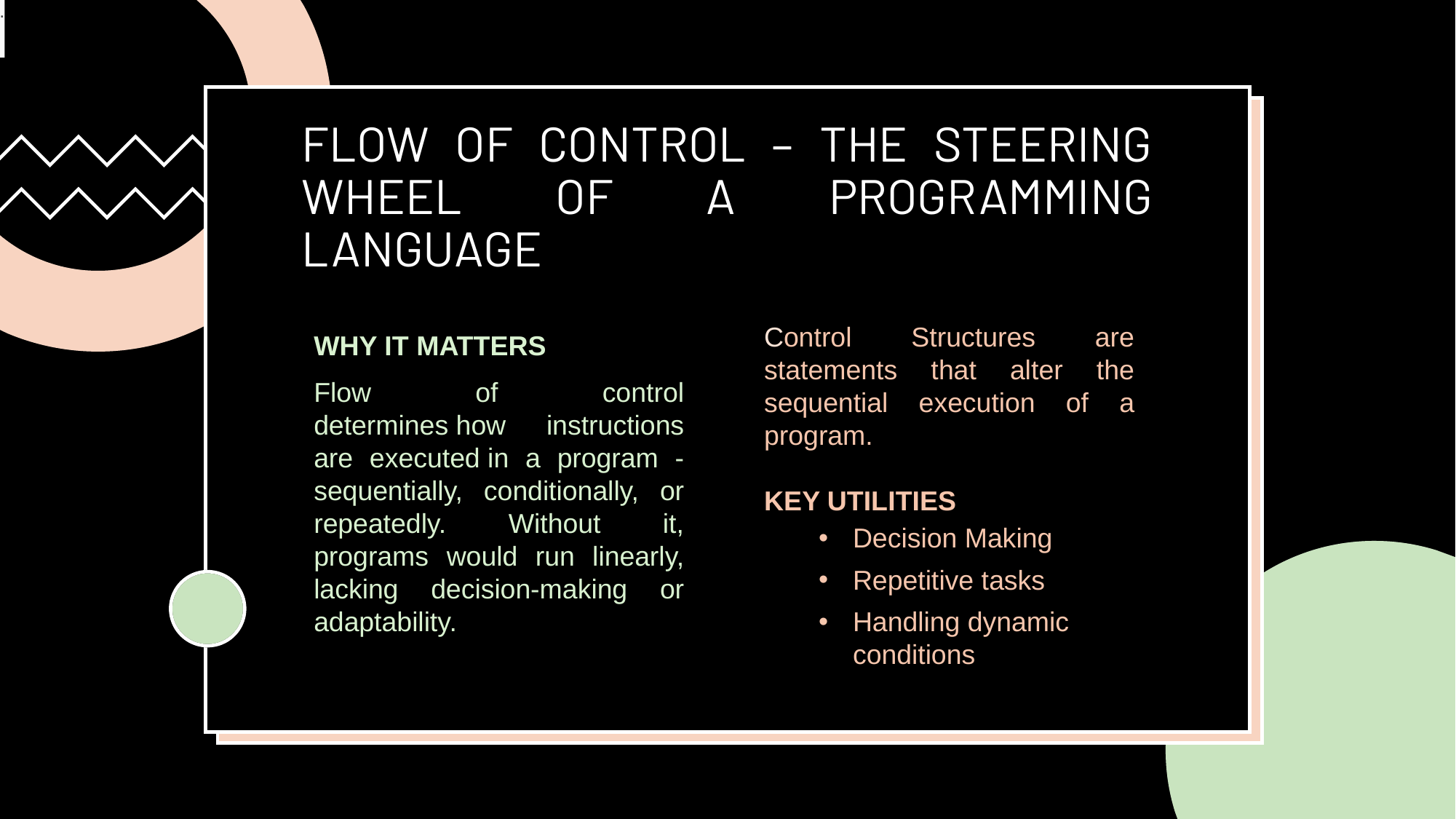

.

FLOW OF CONTROL – THE STEERING WHEEL OF A PROGRAMMING LANGUAGE
Control Structures are statements that alter the sequential execution of a program.

KEY UTILITIES
Decision Making
Repetitive tasks
Handling dynamic conditions

WHY IT MATTERS
Flow of control determines how instructions are executed in a program - sequentially, conditionally, or repeatedly. Without it, programs would run linearly, lacking decision-making or adaptability.